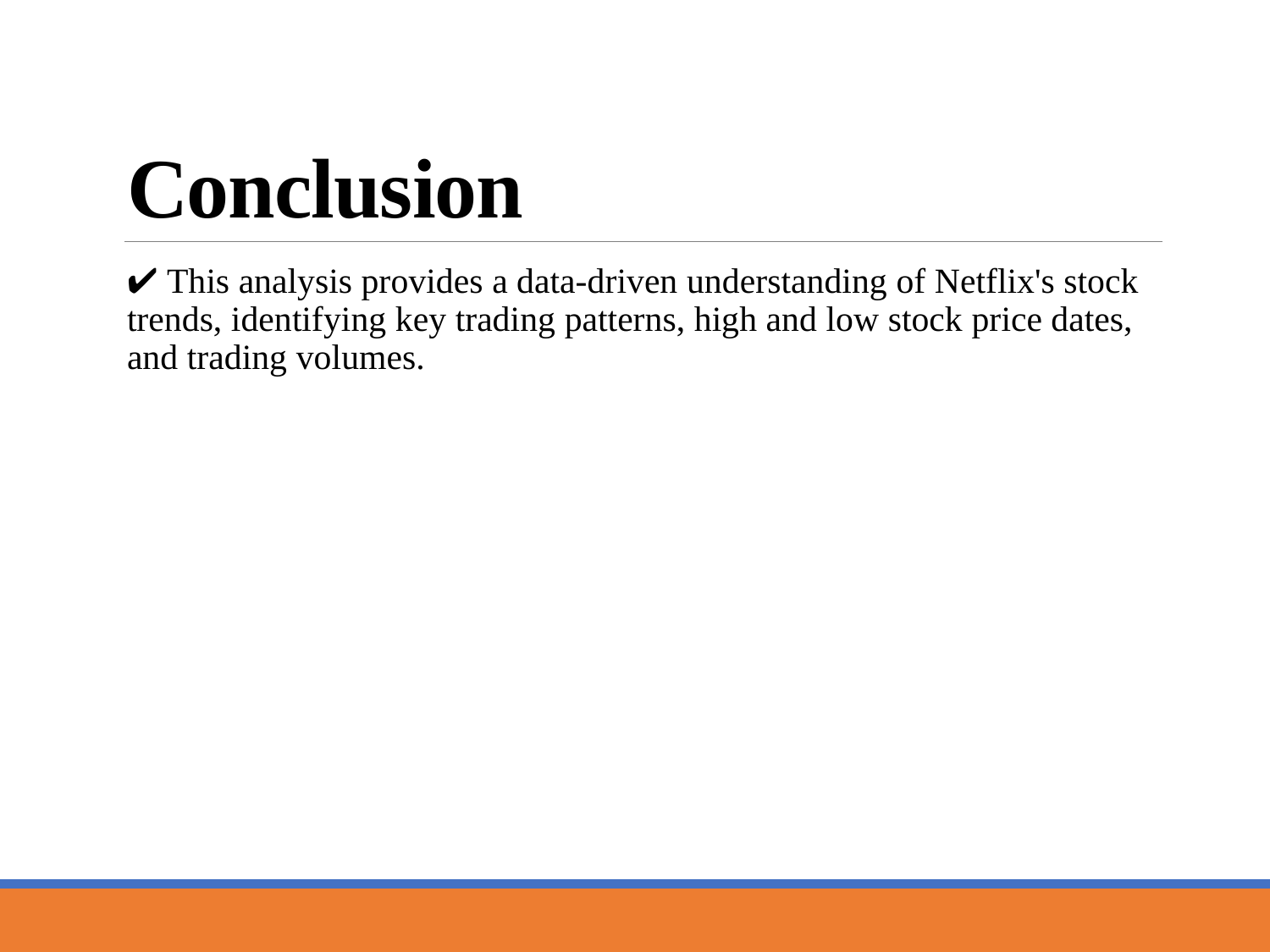

# Conclusion
✔ This analysis provides a data-driven understanding of Netflix's stock trends, identifying key trading patterns, high and low stock price dates, and trading volumes.